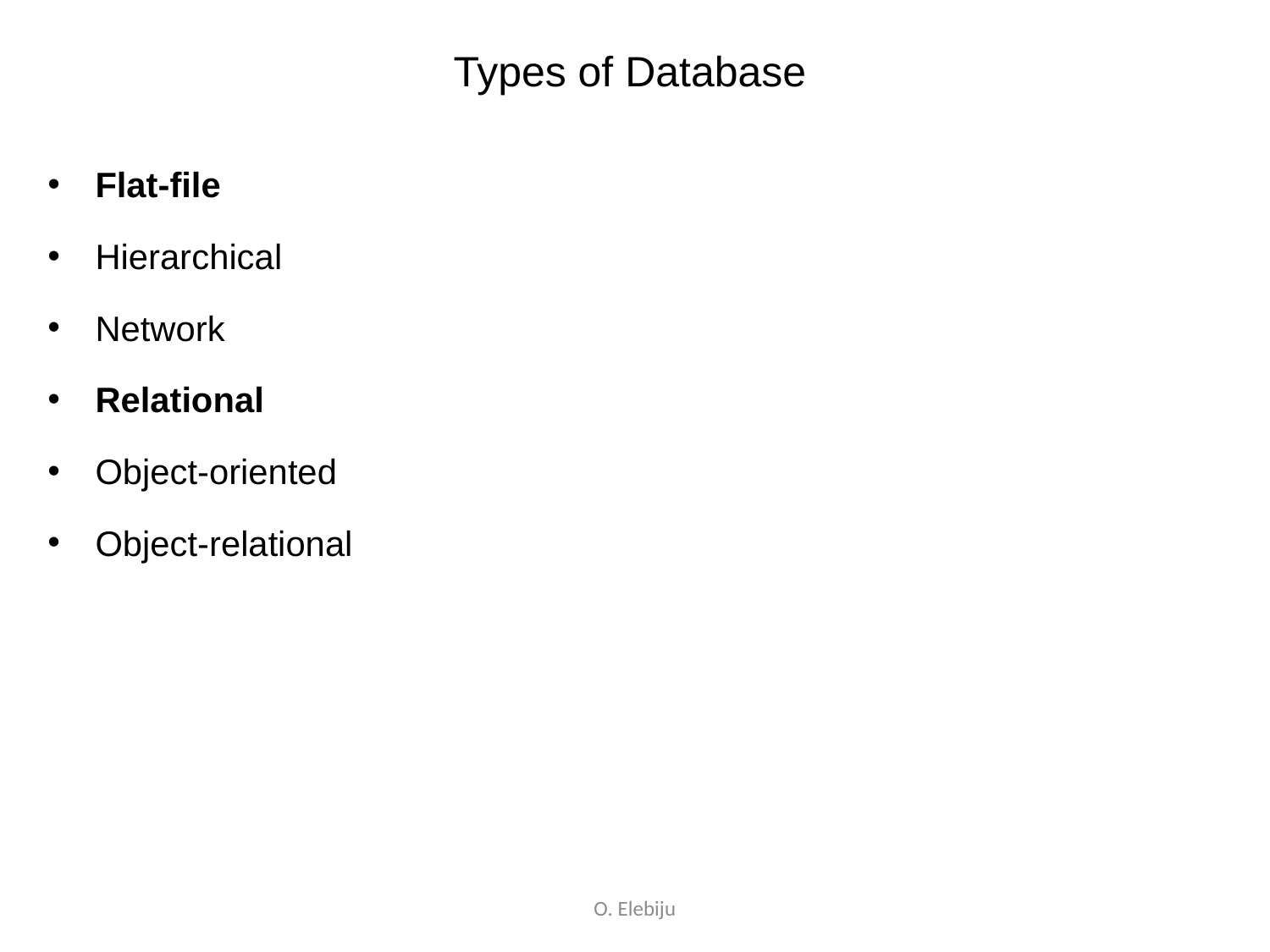

# Types of Database
Flat-file

Hierarchical

Network

Relational

Object-oriented

Object-relational

O. Elebiju